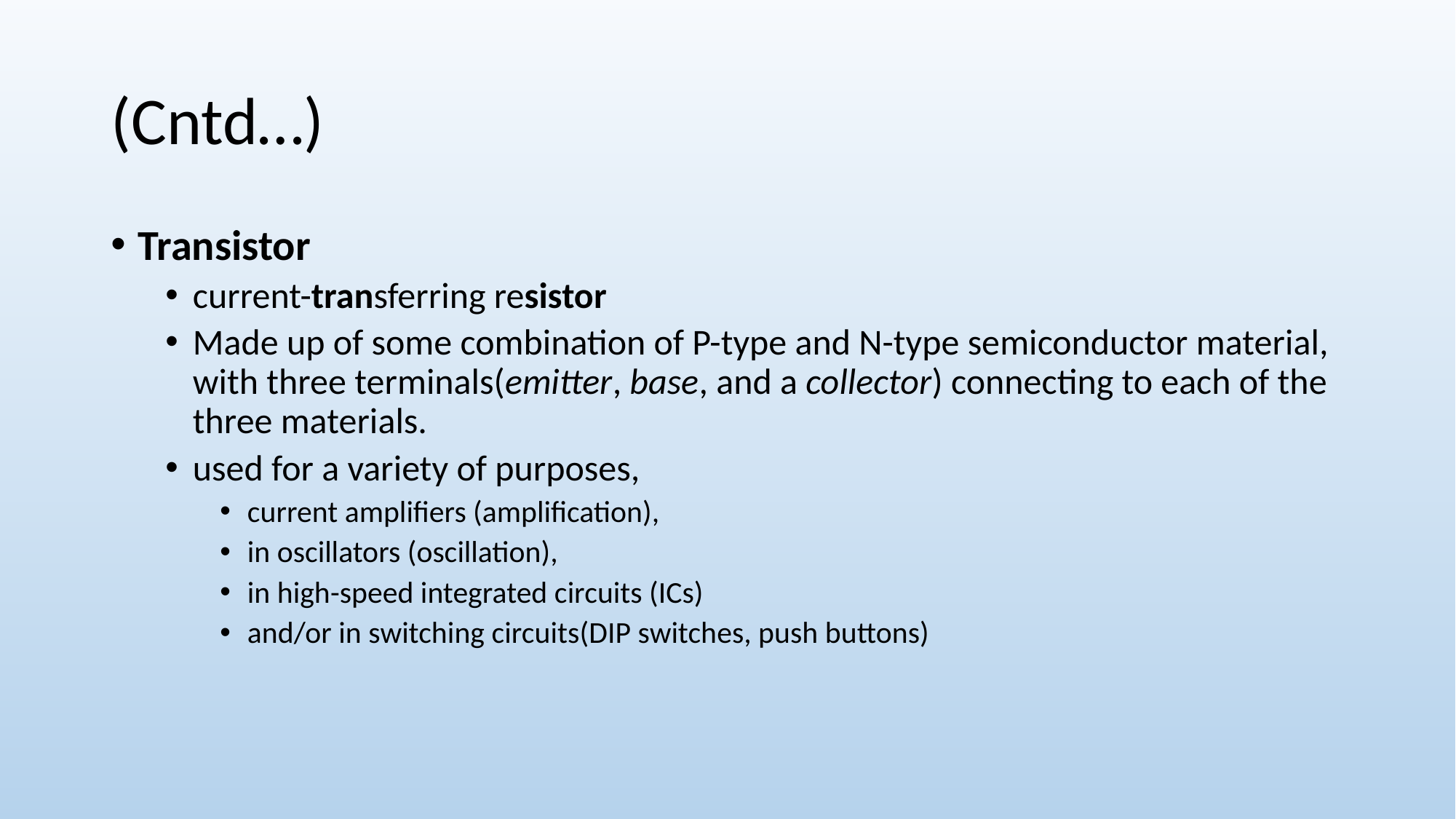

# (Cntd…)
Transistor
current-transferring resistor
Made up of some combination of P-type and N-type semiconductor material, with three terminals(emitter, base, and a collector) connecting to each of the three materials.
used for a variety of purposes,
current amplifiers (amplification),
in oscillators (oscillation),
in high-speed integrated circuits (ICs)
and/or in switching circuits(DIP switches, push buttons)